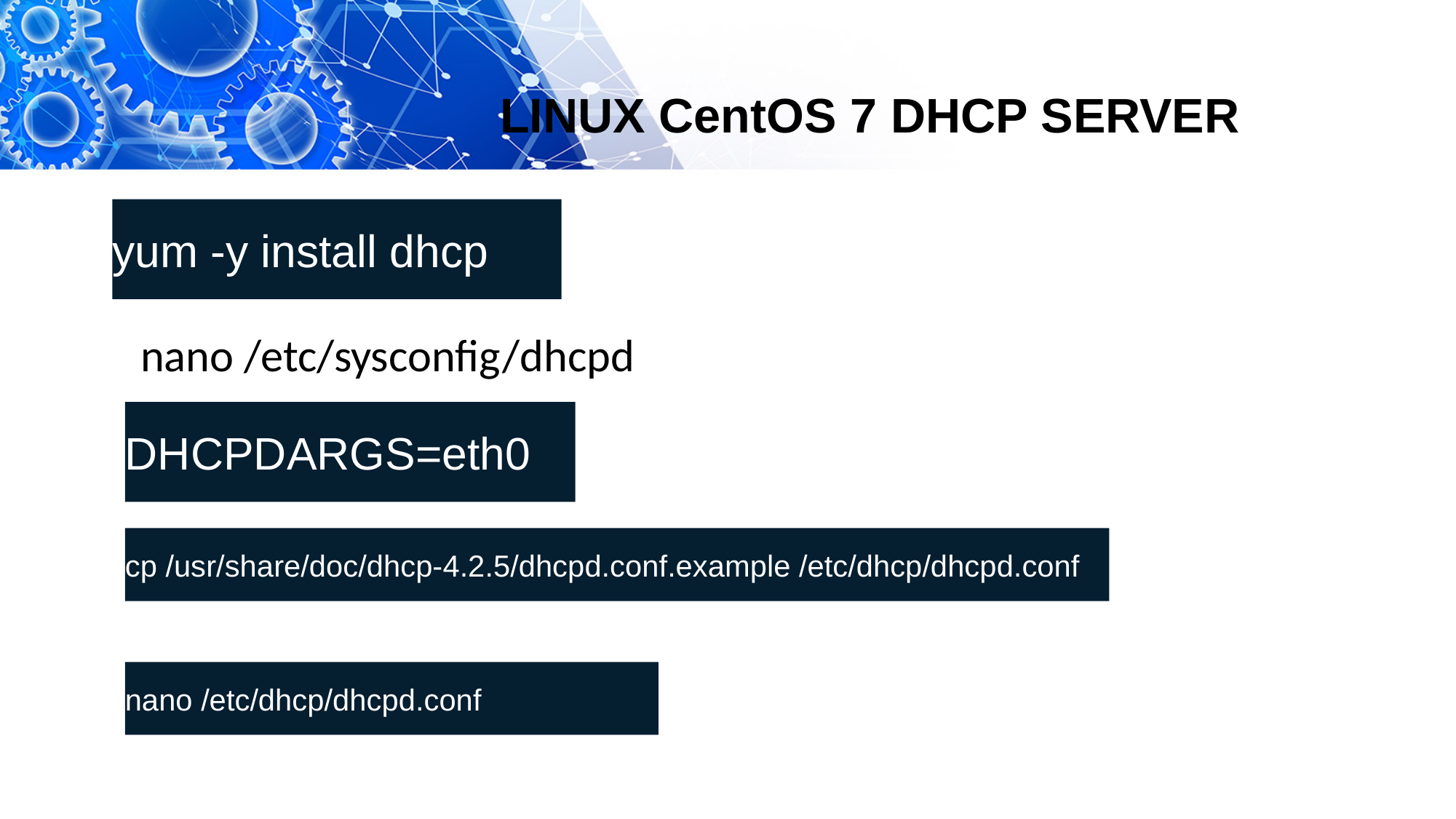

LINUX CentOS 7 DHCP SERVER
yum -y install dhcp
nano /etc/sysconfig/dhcpd
DHCPDARGS=eth0
cp /usr/share/doc/dhcp-4.2.5/dhcpd.conf.example /etc/dhcp/dhcpd.conf
nano /etc/dhcp/dhcpd.conf